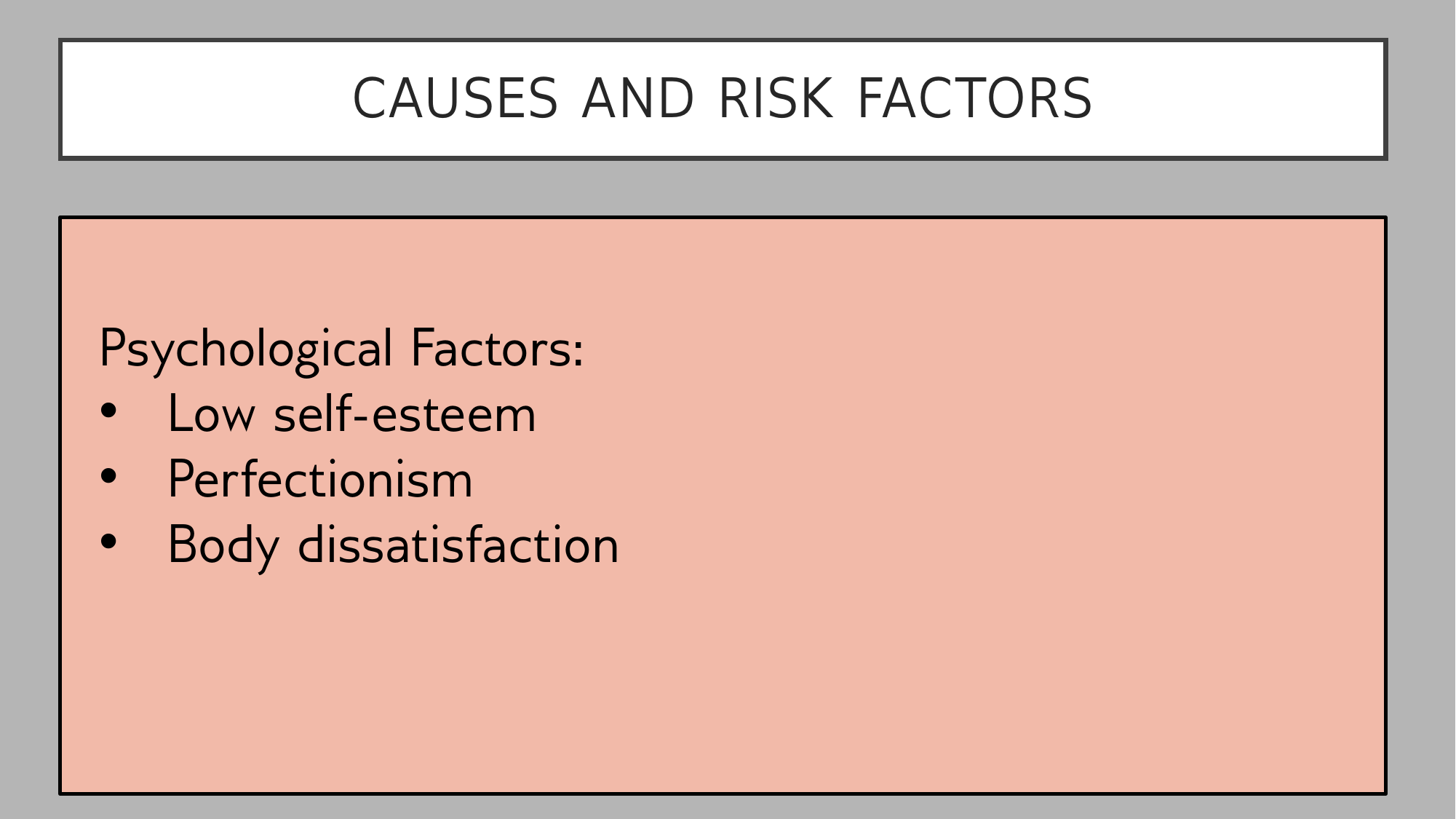

# Causes and Risk Factors

Psychological Factors:
Low self-esteem
Perfectionism
Body dissatisfaction